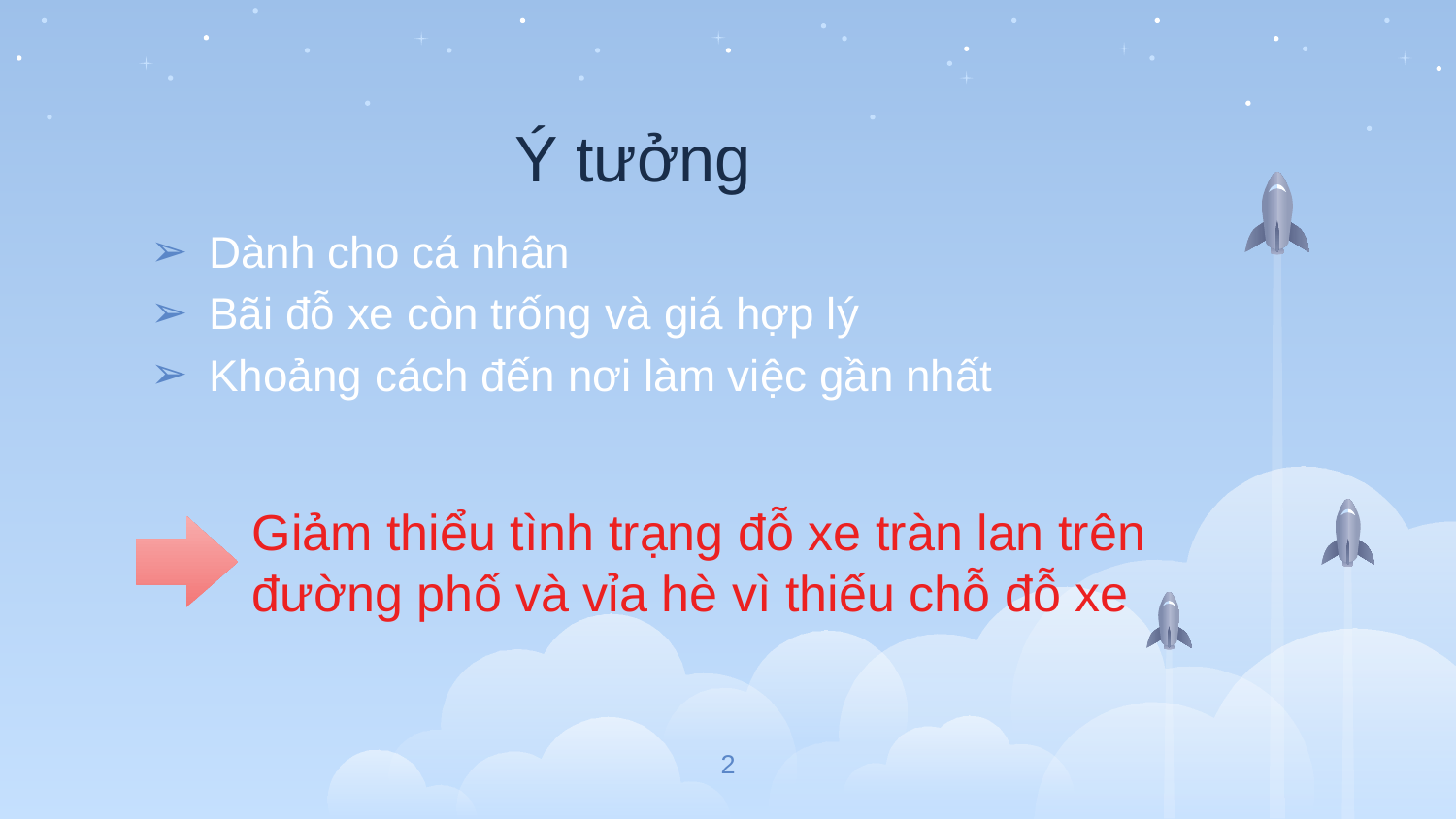

# Ý tưởng
Dành cho cá nhân
Bãi đỗ xe còn trống và giá hợp lý
Khoảng cách đến nơi làm việc gần nhất
Giảm thiểu tình trạng đỗ xe tràn lan trên đường phố và vỉa hè vì thiếu chỗ đỗ xe

2